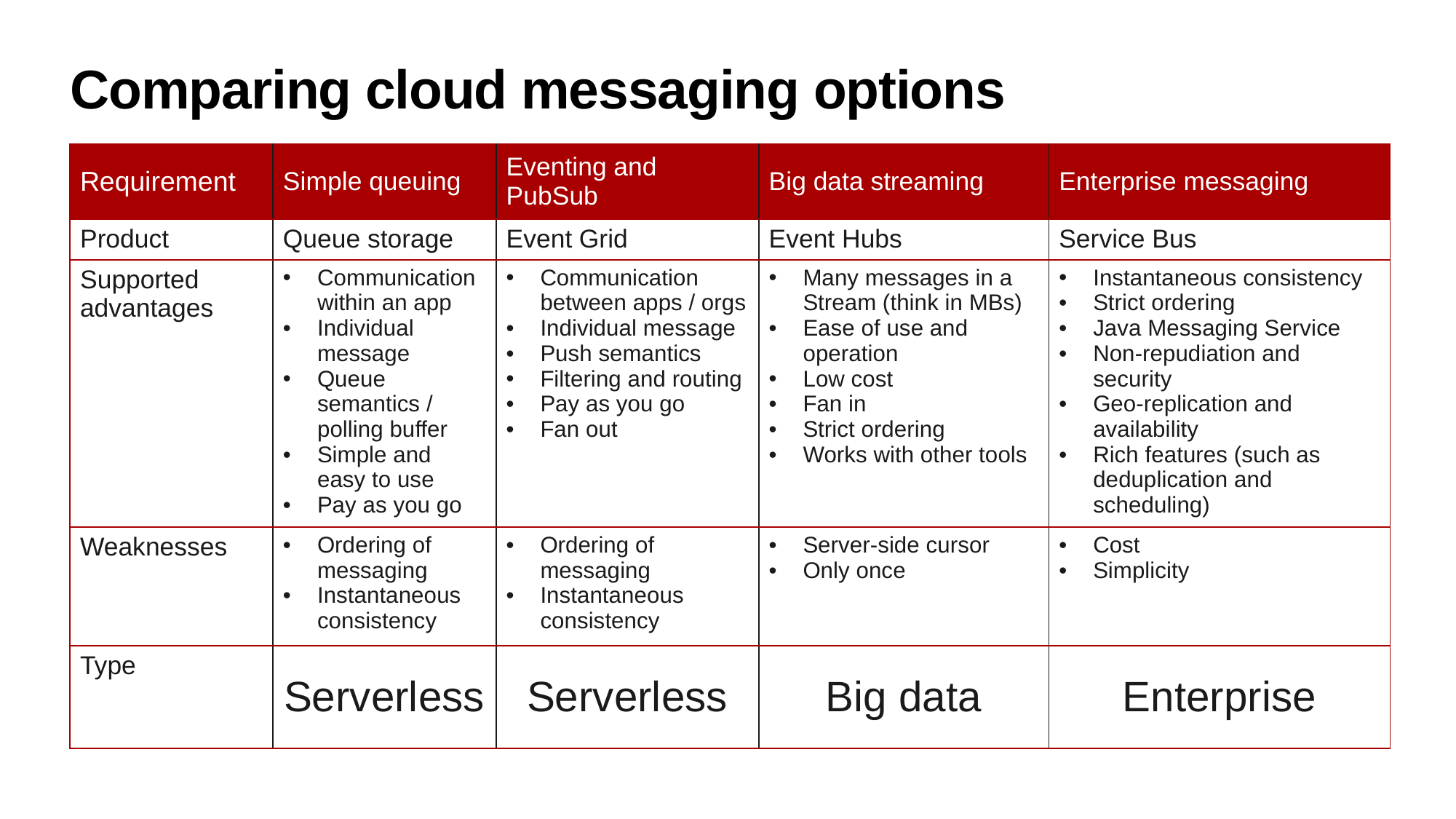

# Comparing cloud messaging options
| Requirement | Simple queuing | Eventing and PubSub | Big data streaming | Enterprise messaging |
| --- | --- | --- | --- | --- |
| Product | Queue storage | Event Grid | Event Hubs | Service Bus |
| Supported advantages | Communication within an app Individual message Queue semantics / polling buffer Simple and easy to use Pay as you go | Communication between apps / orgs Individual message Push semantics Filtering and routing Pay as you go Fan out | Many messages in a Stream (think in MBs) Ease of use and operation Low cost Fan in Strict ordering Works with other tools | Instantaneous consistency Strict ordering Java Messaging Service Non-repudiation and security Geo-replication and availability Rich features (such as deduplication and scheduling) |
| Weaknesses | Ordering of messaging Instantaneous consistency | Ordering of messaging Instantaneous consistency | Server-side cursor Only once | Cost Simplicity |
| Type | Serverless | Serverless | Big data | Enterprise |